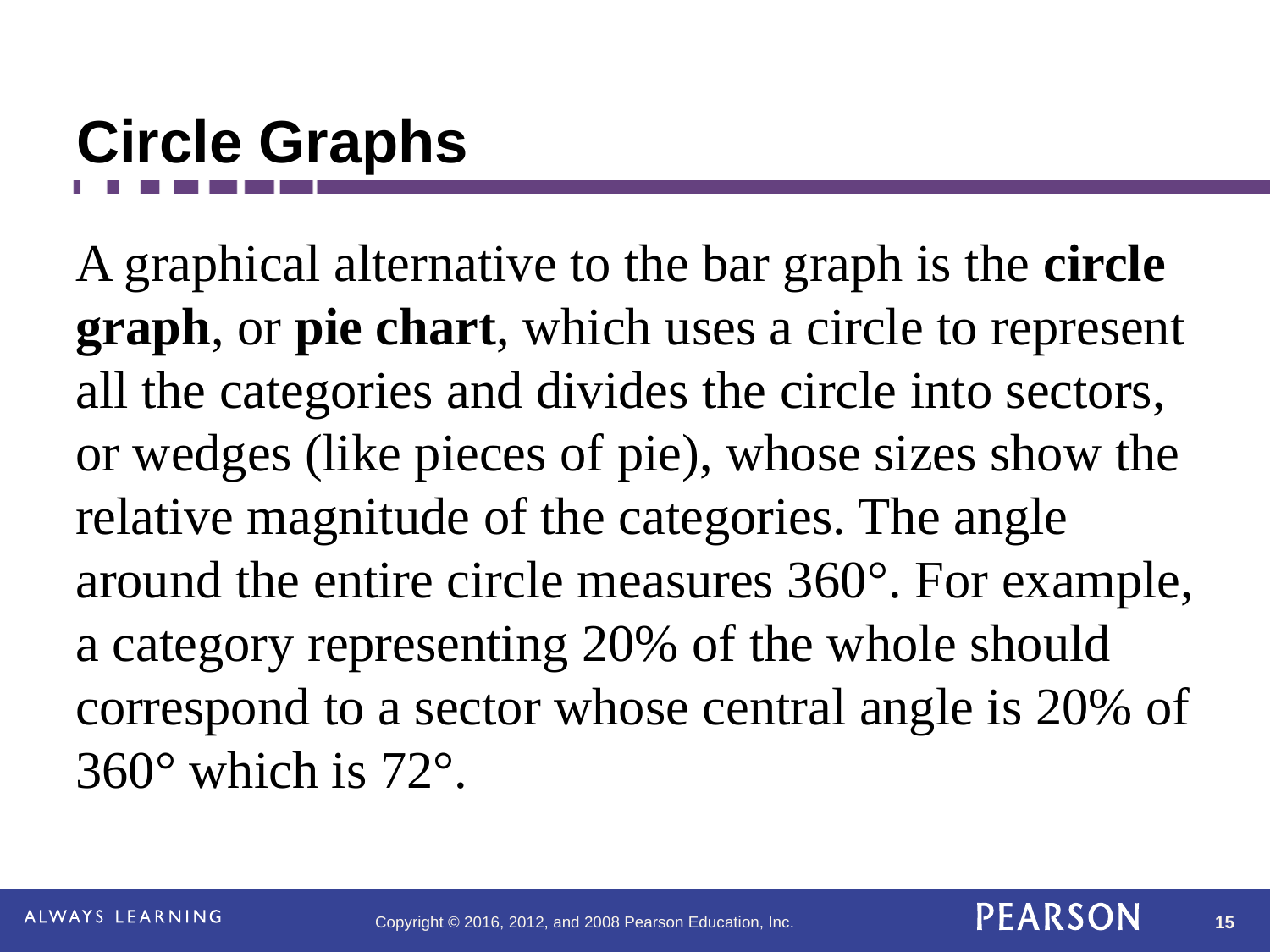

# Circle Graphs
A graphical alternative to the bar graph is the circle graph, or pie chart, which uses a circle to represent all the categories and divides the circle into sectors, or wedges (like pieces of pie), whose sizes show the relative magnitude of the categories. The angle around the entire circle measures 360°. For example, a category representing 20% of the whole should correspond to a sector whose central angle is 20% of 360° which is 72°.